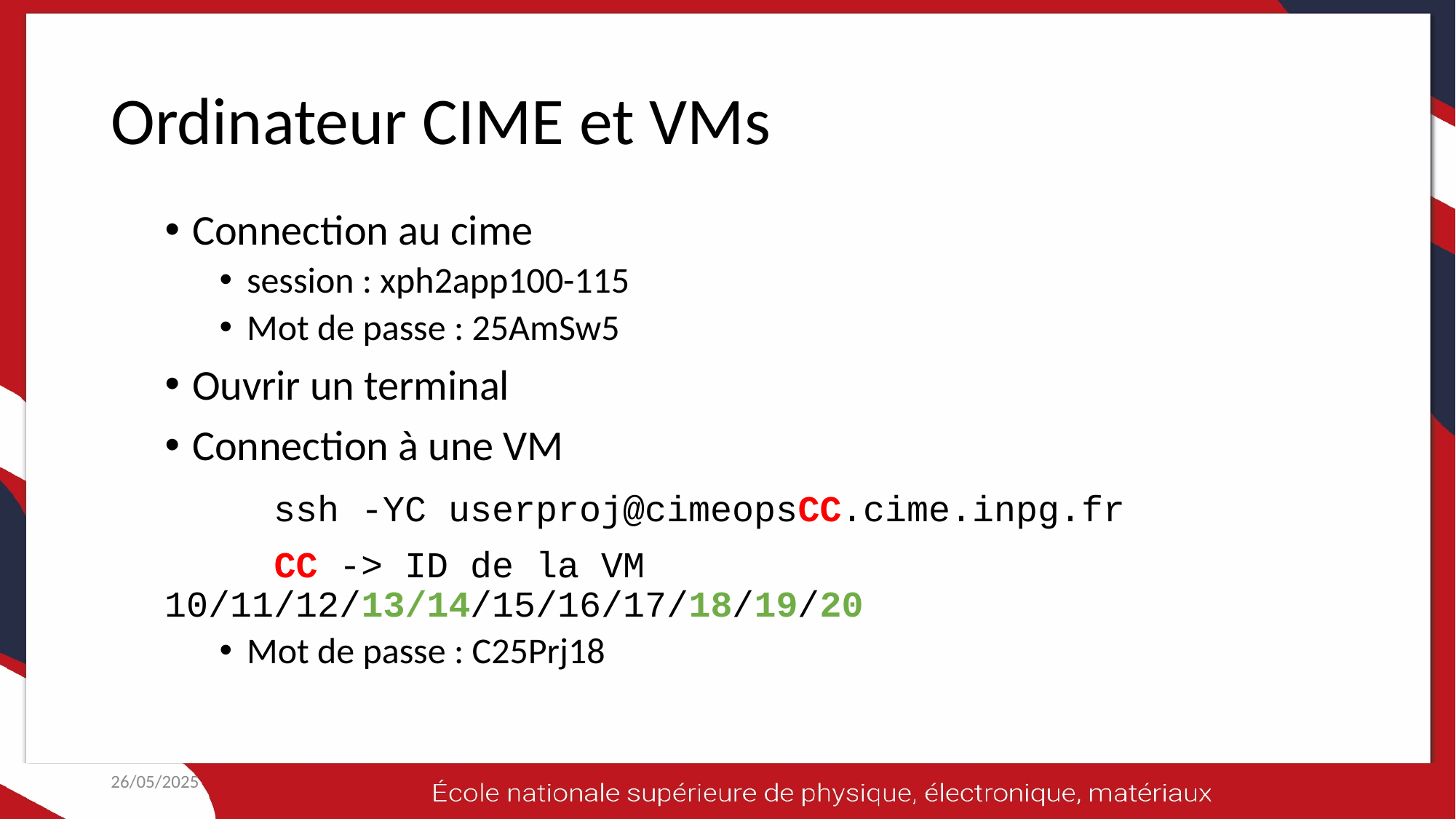

# Ordinateur CIME et VMs
Connection au cime
session : xph2app100-115
Mot de passe : 25AmSw5
Ouvrir un terminal
Connection à une VM
	ssh -YC userproj@cimeopsCC.cime.inpg.fr
	CC -> ID de la VM 	10/11/12/13/14/15/16/17/18/19/20
Mot de passe : C25Prj18

26/05/2025
4